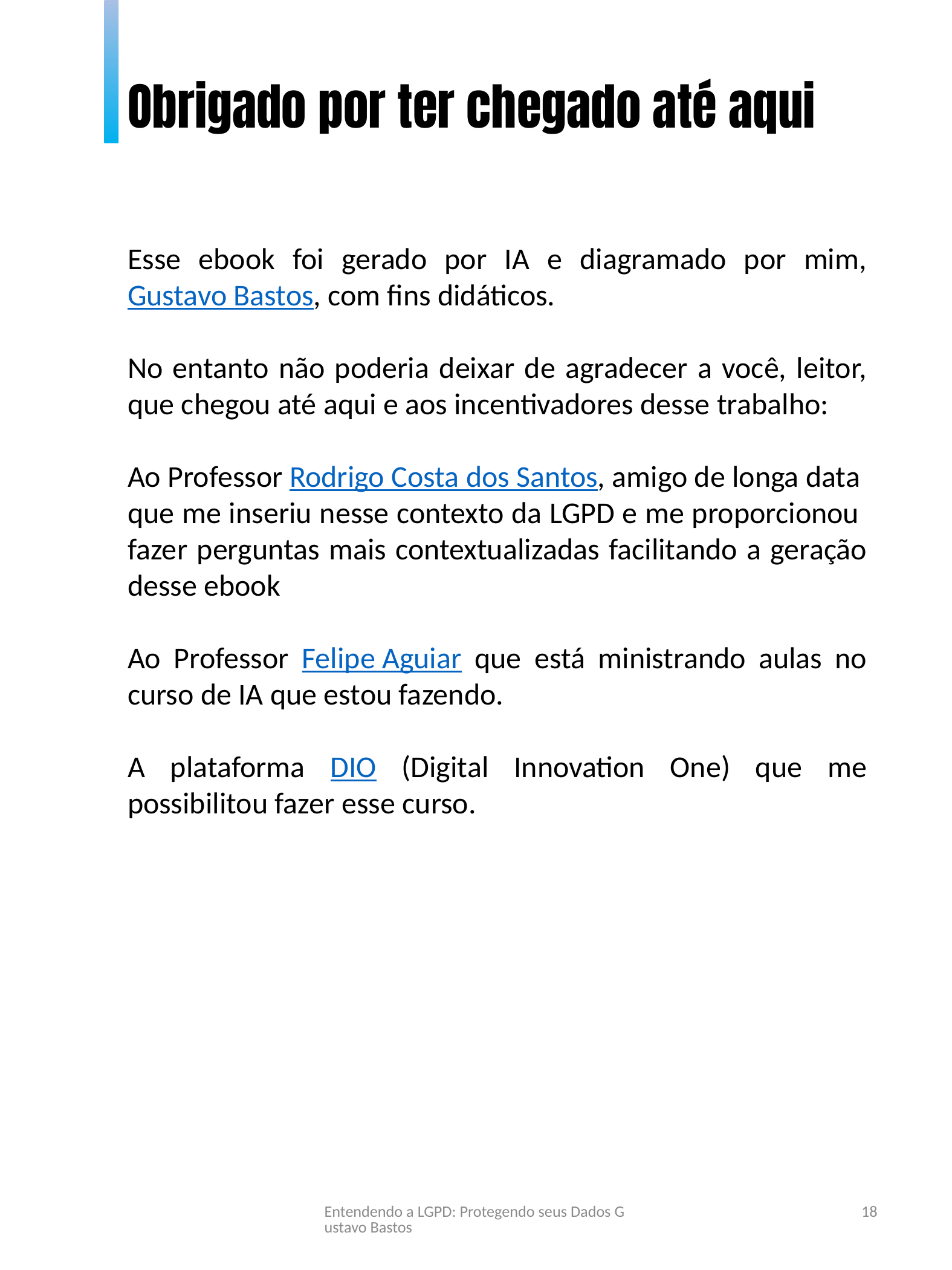

Obrigado por ter chegado até aqui
Esse ebook foi gerado por IA e diagramado por mim, Gustavo Bastos, com fins didáticos.

No entanto não poderia deixar de agradecer a você, leitor, que chegou até aqui e aos incentivadores desse trabalho:

Ao Professor Rodrigo Costa dos Santos, amigo de longa data  que me inseriu nesse contexto da LGPD e me proporcionou  fazer perguntas mais contextualizadas facilitando a geração desse ebook

Ao Professor Felipe Aguiar que está ministrando aulas no curso de IA que estou fazendo.

A plataforma DIO (Digital Innovation One) que me possibilitou fazer esse curso.

Entendendo a LGPD: Protegendo seus Dados Gustavo Bastos
18